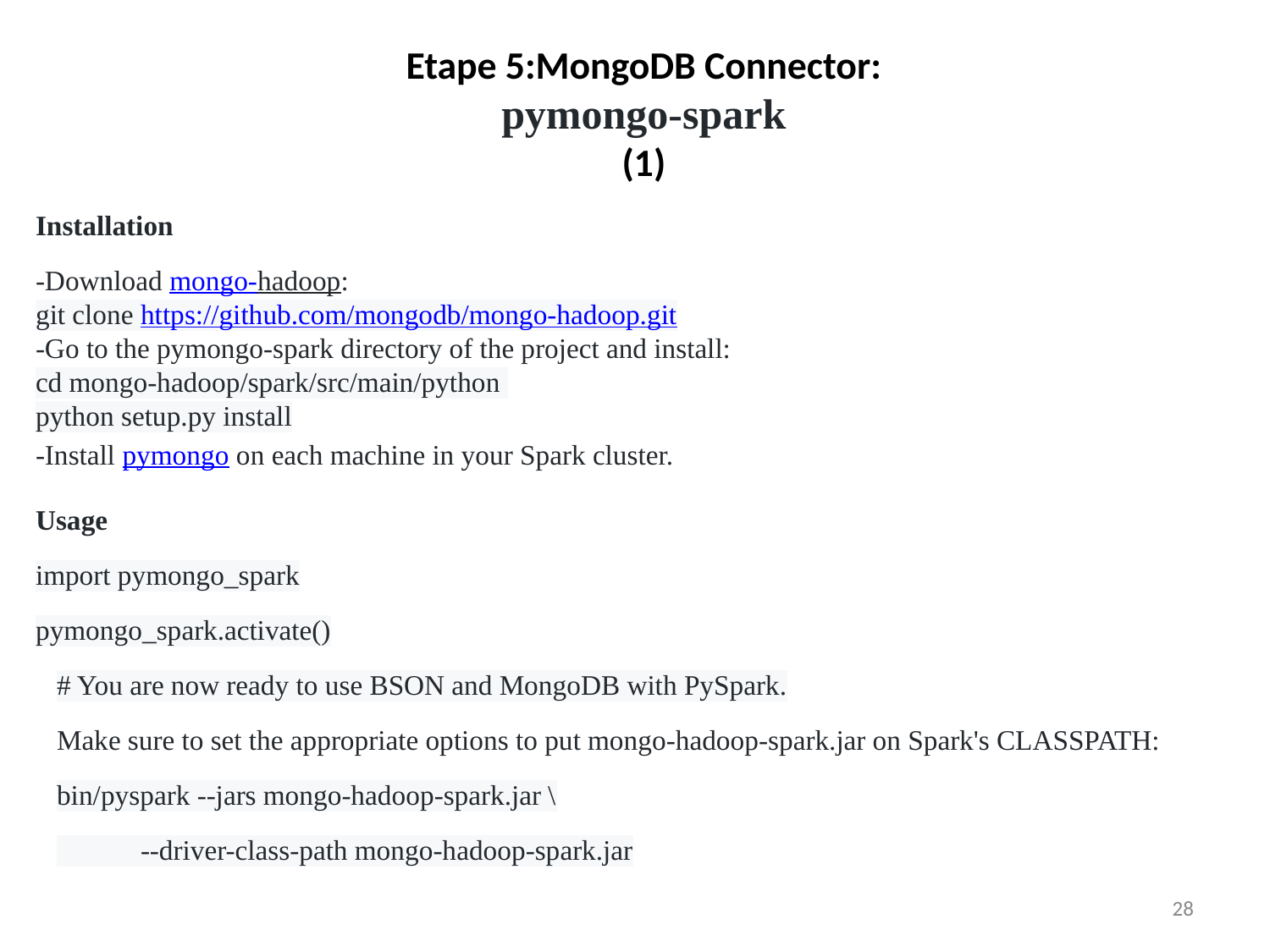

Etape 5:MongoDB Connector:
pymongo-spark
(1)

Installation
-Download mongo-hadoop:
git clone https://github.com/mongodb/mongo-hadoop.git
-Go to the pymongo-spark directory of the project and install:
cd mongo-hadoop/spark/src/main/python
python setup.py install
-Install pymongo on each machine in your Spark cluster.
Usage
import pymongo_spark
pymongo_spark.activate()
# You are now ready to use BSON and MongoDB with PySpark.
Make sure to set the appropriate options to put mongo-hadoop-spark.jar on Spark's CLASSPATH:
bin/pyspark --jars mongo-hadoop-spark.jar \
            --driver-class-path mongo-hadoop-spark.jar

28